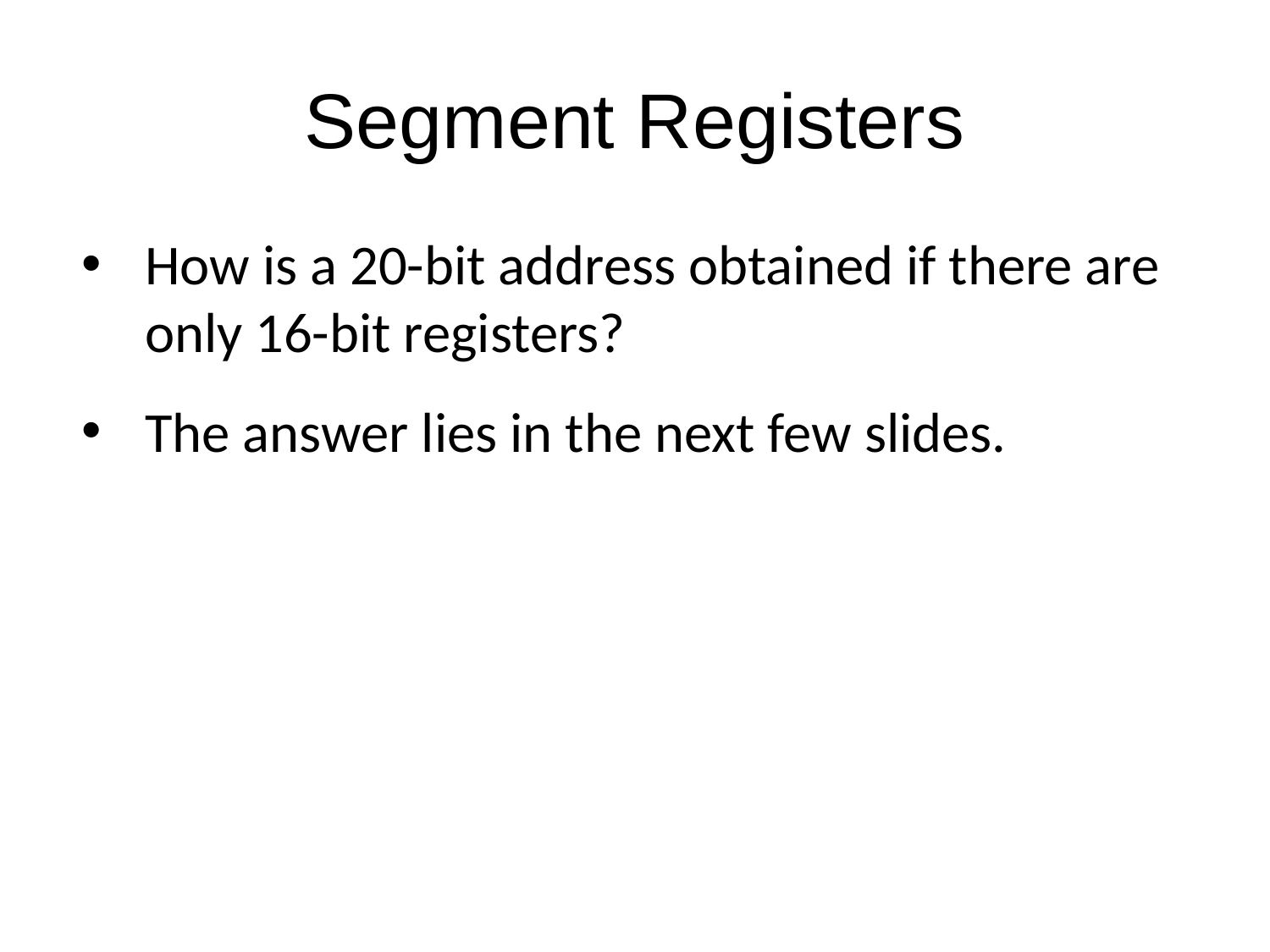

# Segment Registers
How is a 20-bit address obtained if there are only 16-bit registers?
The answer lies in the next few slides.